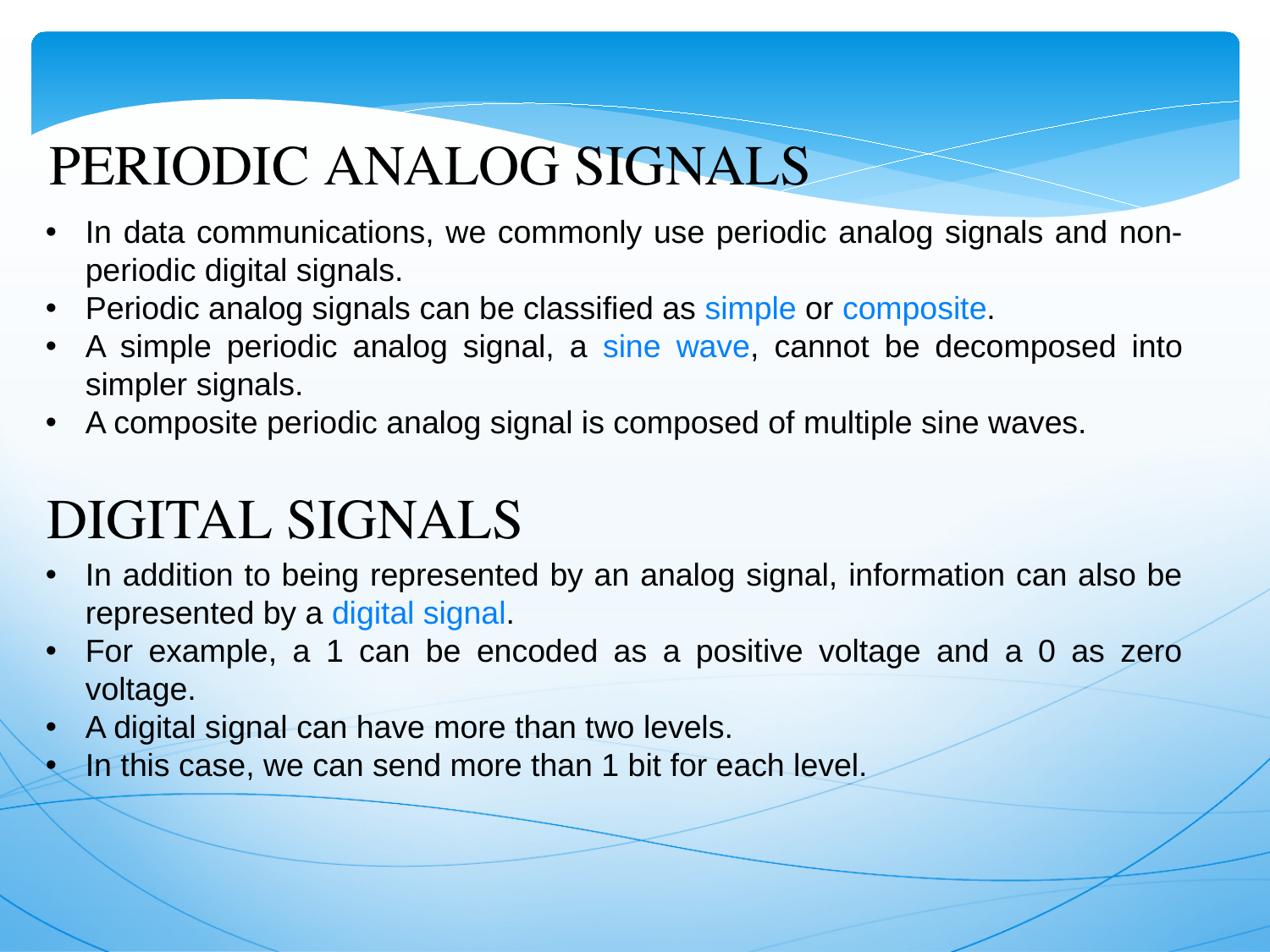

PERIODIC ANALOG SIGNALS
In data communications, we commonly use periodic analog signals and non-periodic digital signals.
Periodic analog signals can be classified as simple or composite.
A simple periodic analog signal, a sine wave, cannot be decomposed into simpler signals.
A composite periodic analog signal is composed of multiple sine waves.

In addition to being represented by an analog signal, information can also be represented by a digital signal.
For example, a 1 can be encoded as a positive voltage and a 0 as zero voltage.
A digital signal can have more than two levels.
In this case, we can send more than 1 bit for each level.

DIGITAL SIGNALS